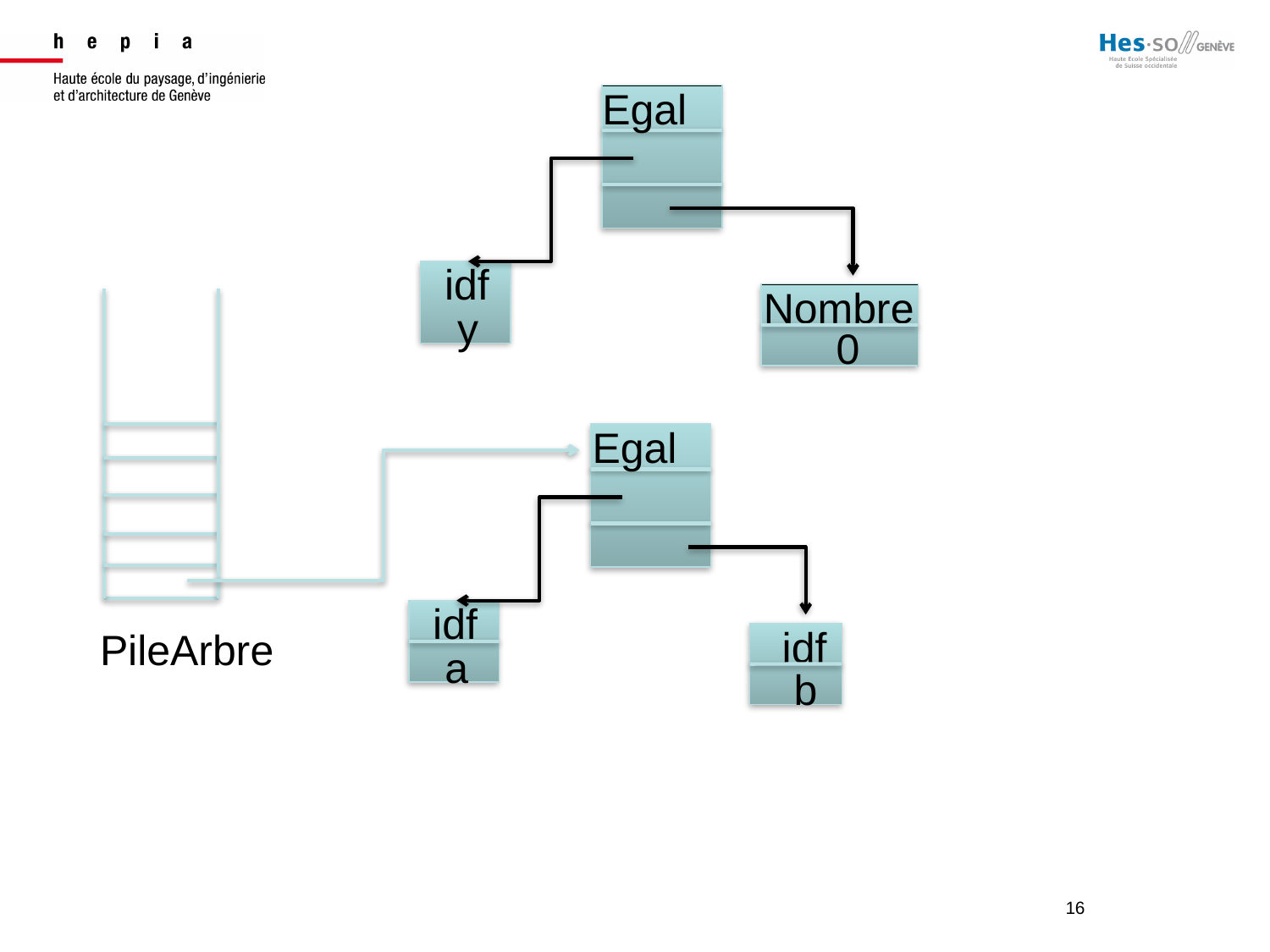

Egal

idf

Nombre

y
0
Egal

idf

idf

a
b

PileArbre